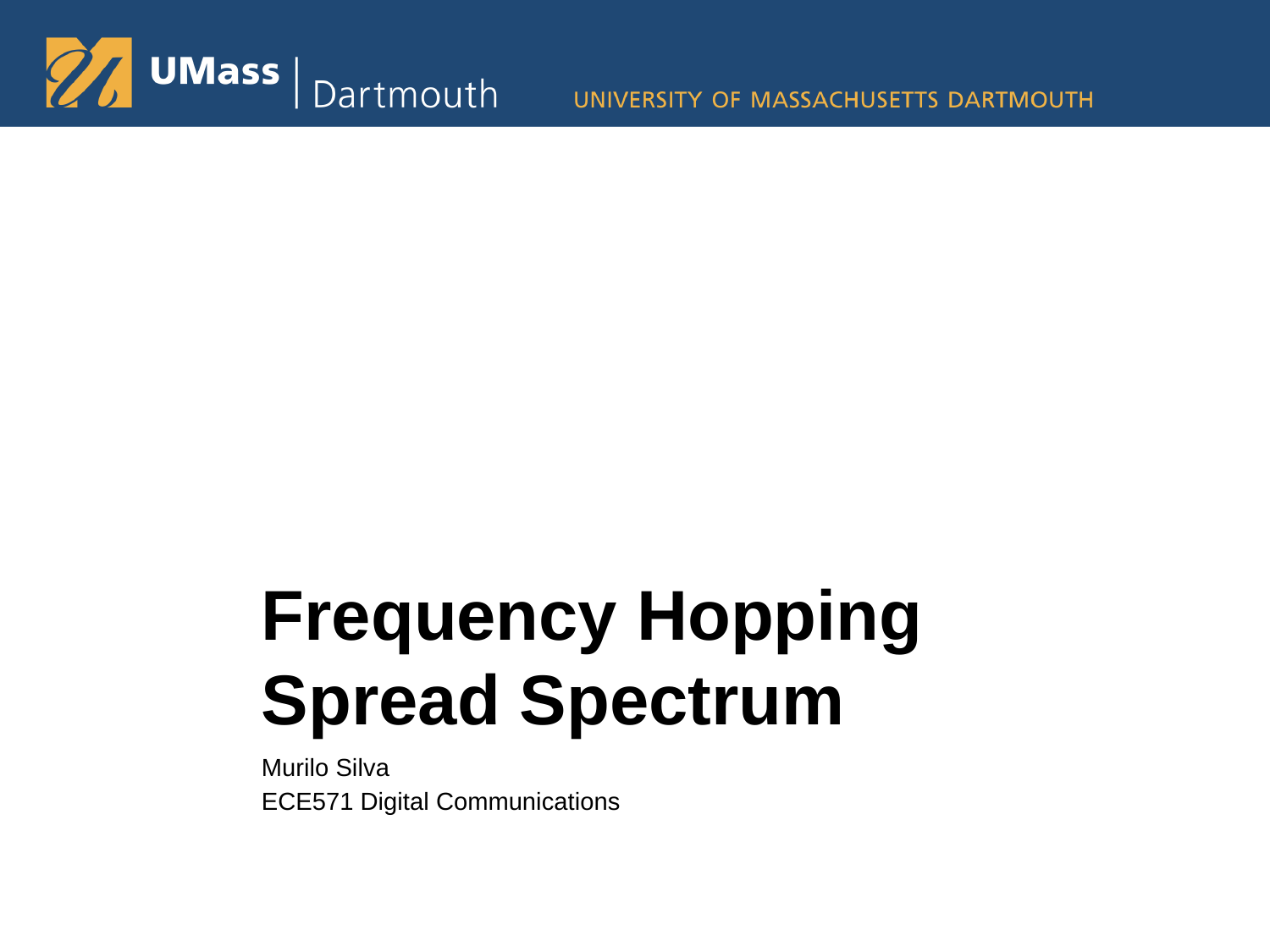

# Frequency Hopping Spread Spectrum
Murilo Silva
ECE571 Digital Communications